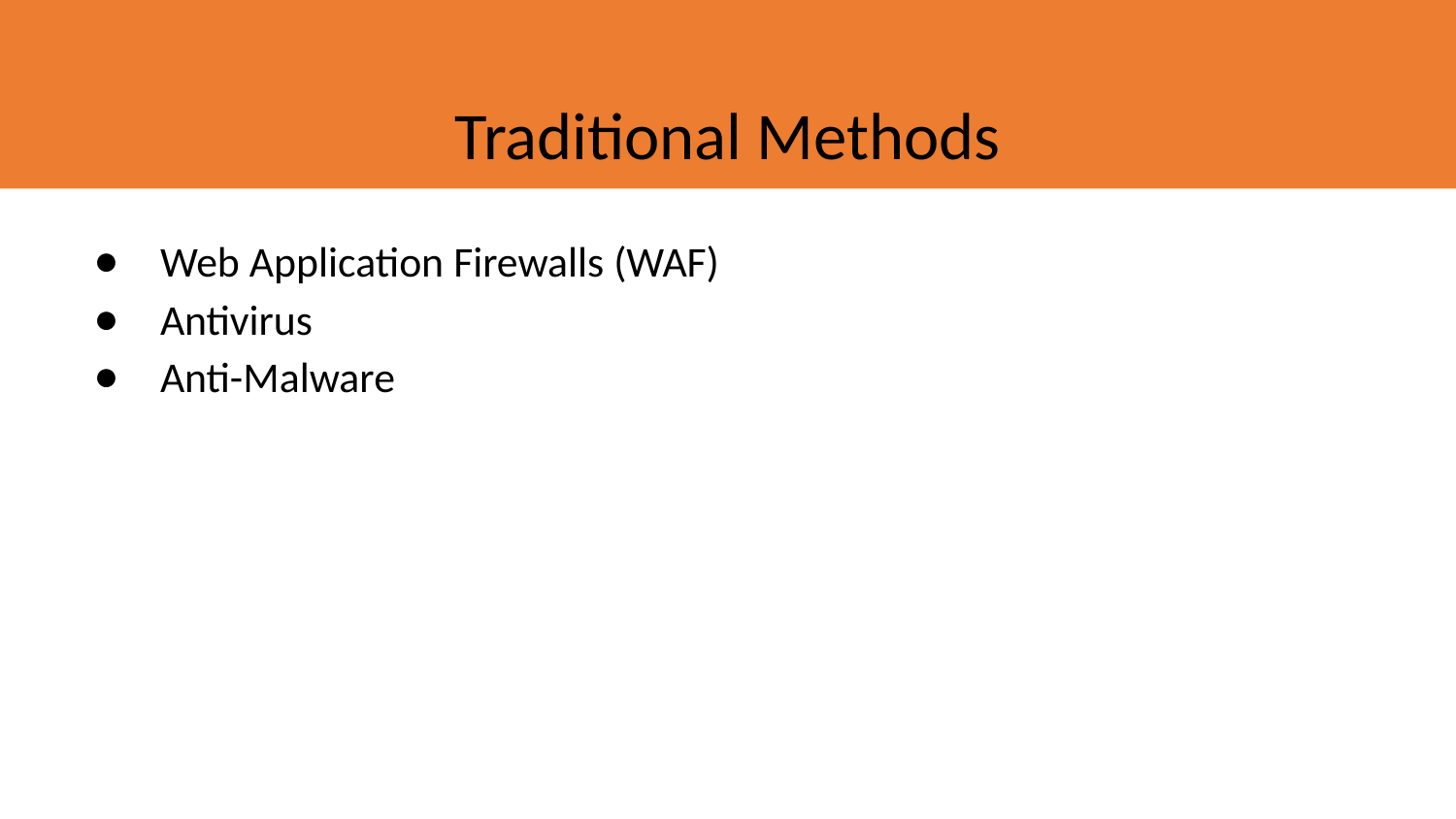

# Traditional Methods
Web Application Firewalls (WAF)
Antivirus
Anti-Malware